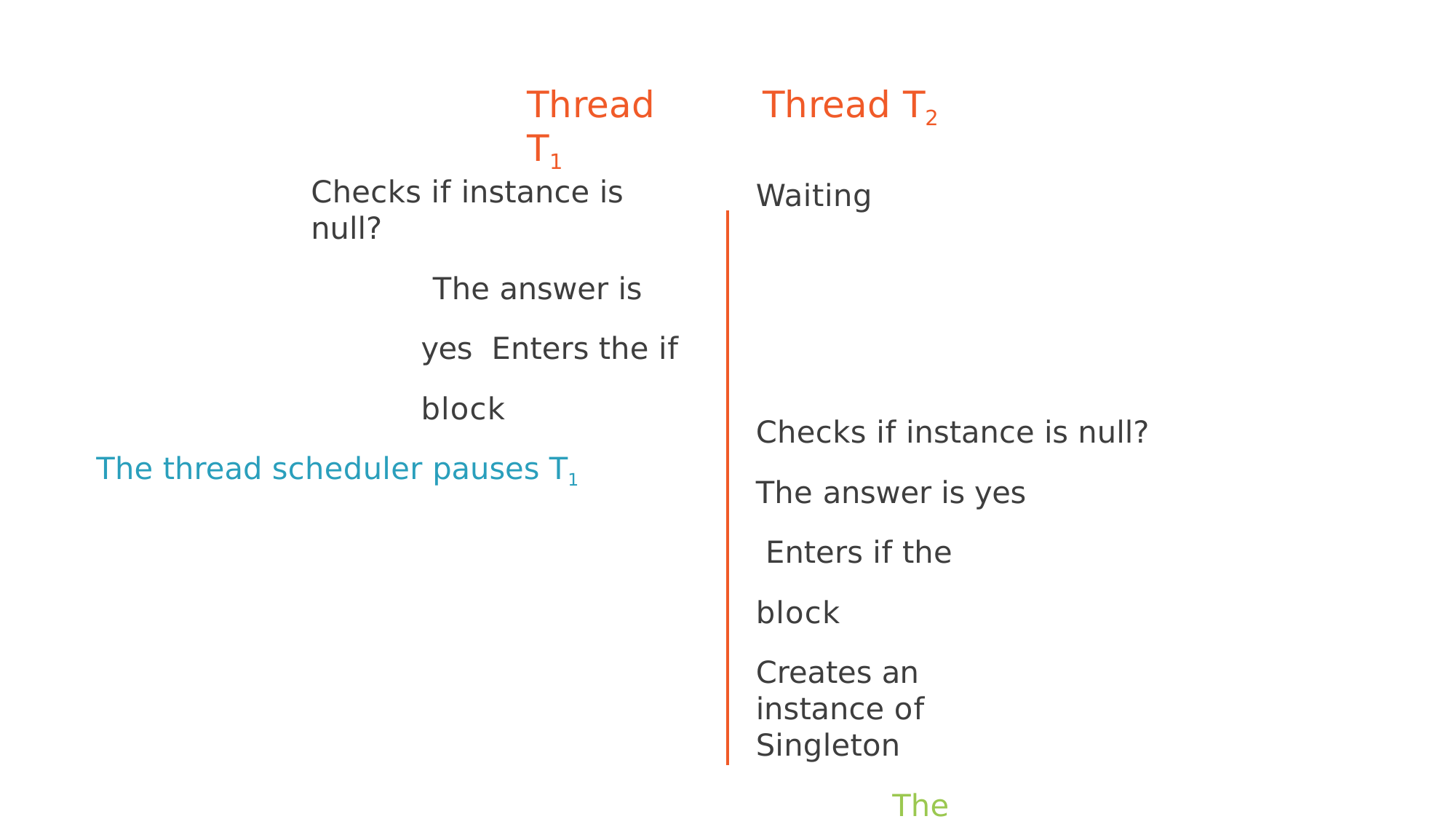

# Thread T1
Thread T2

Waiting
Checks if instance is null?
The answer is yes  Enters the if block
The thread scheduler pauses T1
Checks if instance is null?
The answer is yes  Enters if the block
Creates an instance of Singleton
The thread scheduler pauses T2
30